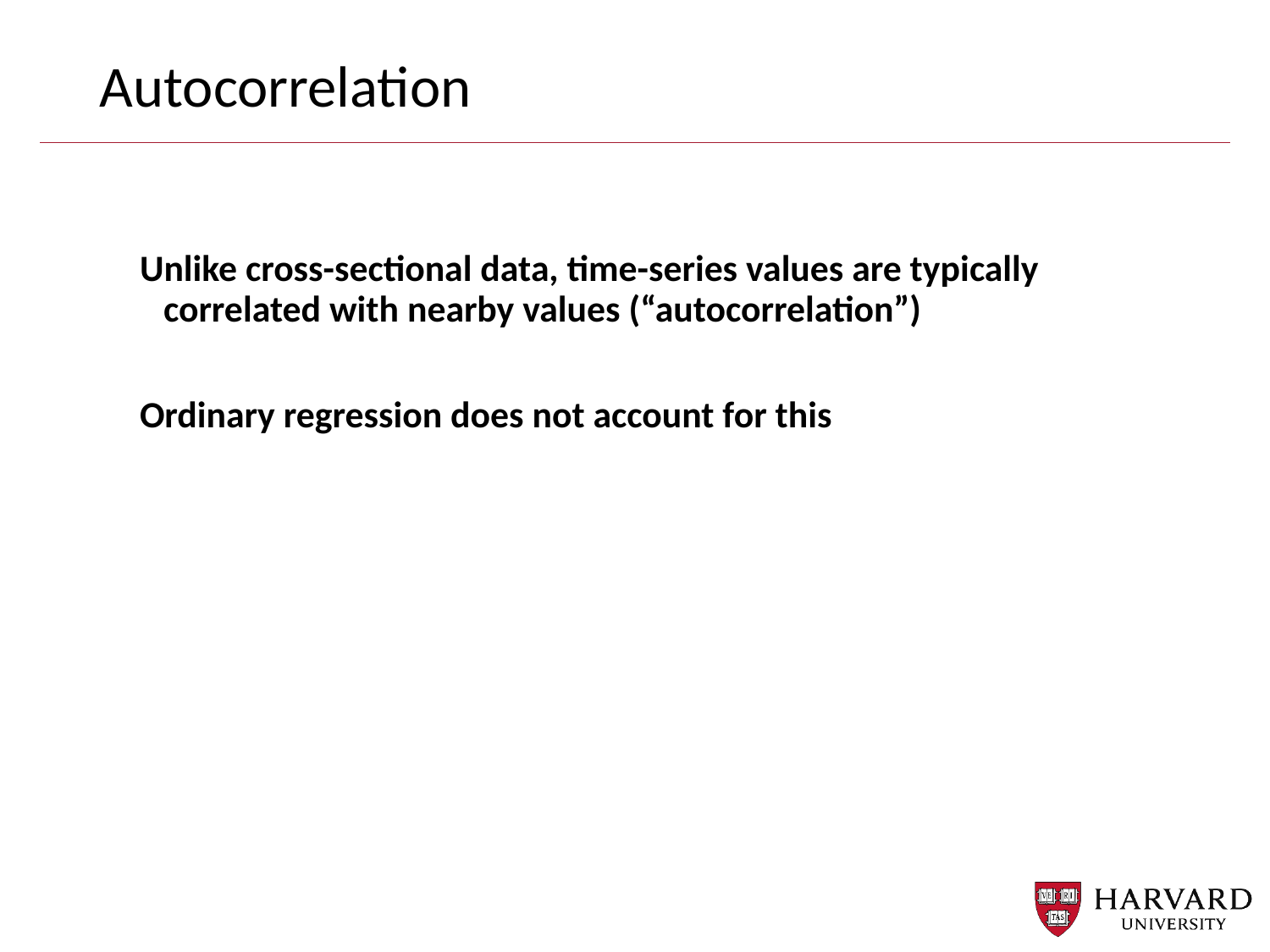

# Autocorrelation
Unlike cross-sectional data, time-series values are typically correlated with nearby values (“autocorrelation”)

Ordinary regression does not account for this